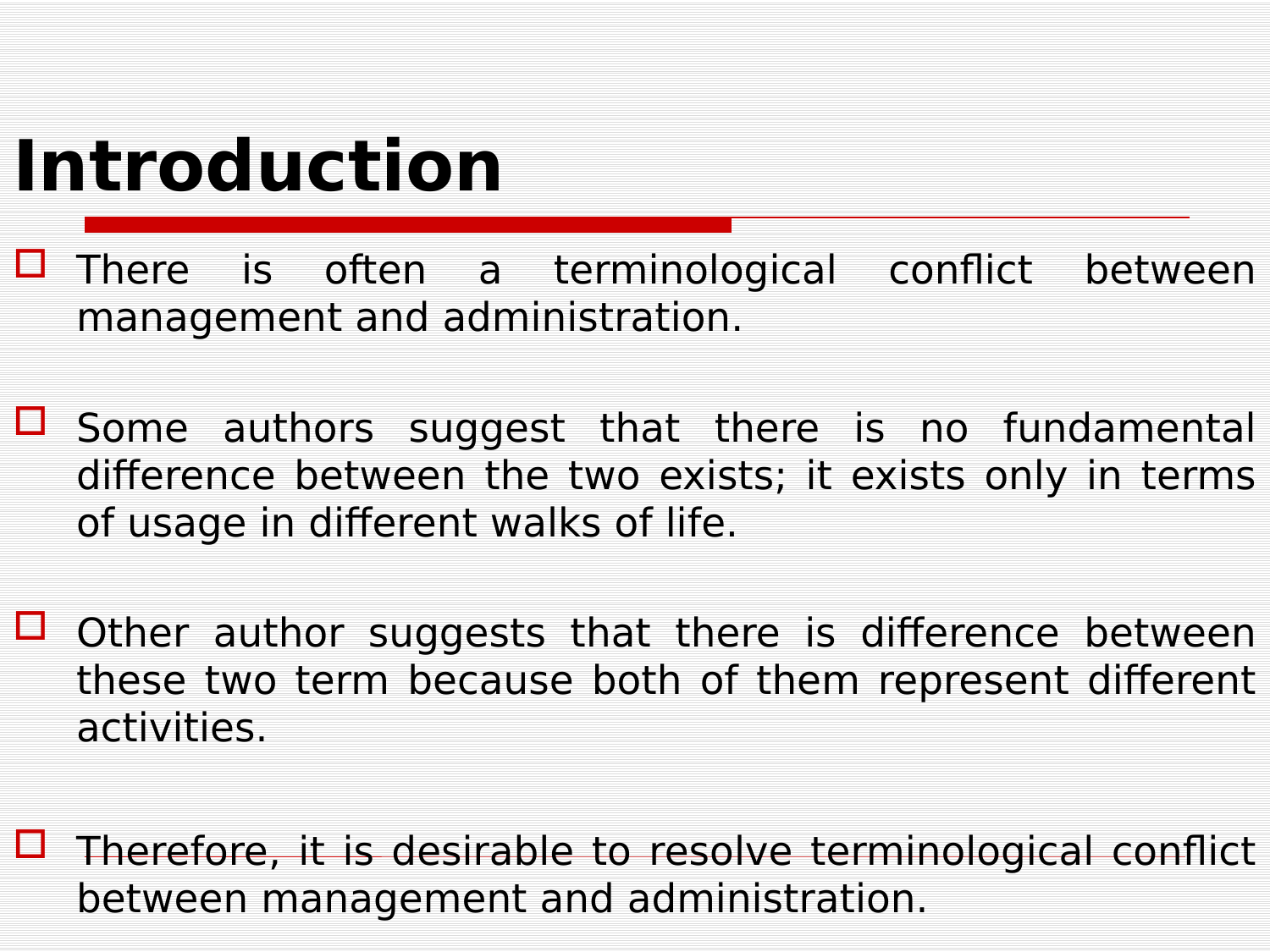

# Introduction
There is often a terminological conflict between management and administration.

Some authors suggest that there is no fundamental difference between the two exists; it exists only in terms of usage in different walks of life.

Other author suggests that there is difference between these two term because both of them represent different activities.

Therefore, it is desirable to resolve terminological conflict between management and administration.